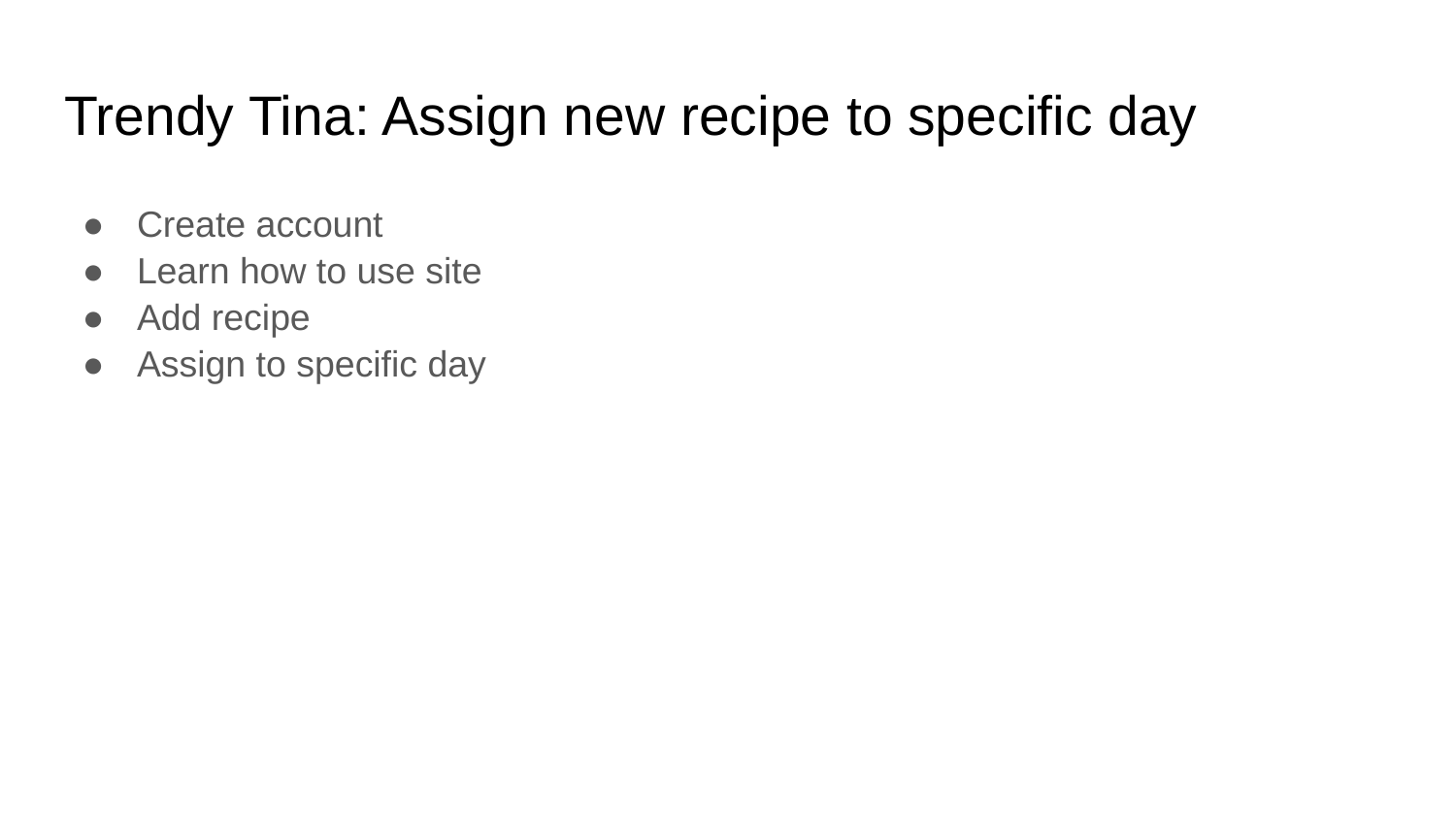

# Trendy Tina: Assign new recipe to specific day
Create account
Learn how to use site
Add recipe
Assign to specific day